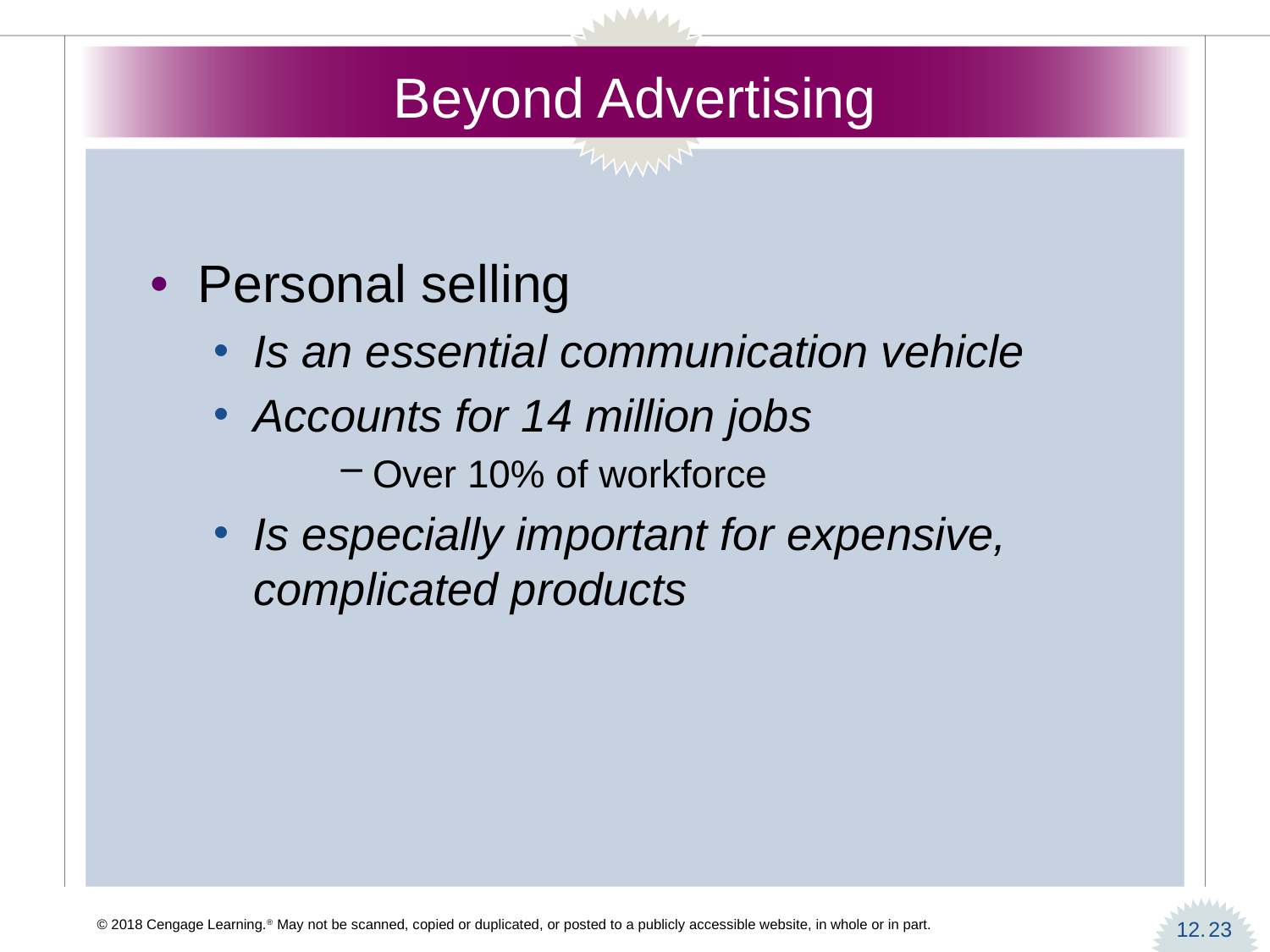

# Beyond Advertising
Personal selling
Is an essential communication vehicle
Accounts for 14 million jobs
Over 10% of workforce
Is especially important for expensive, complicated products

23